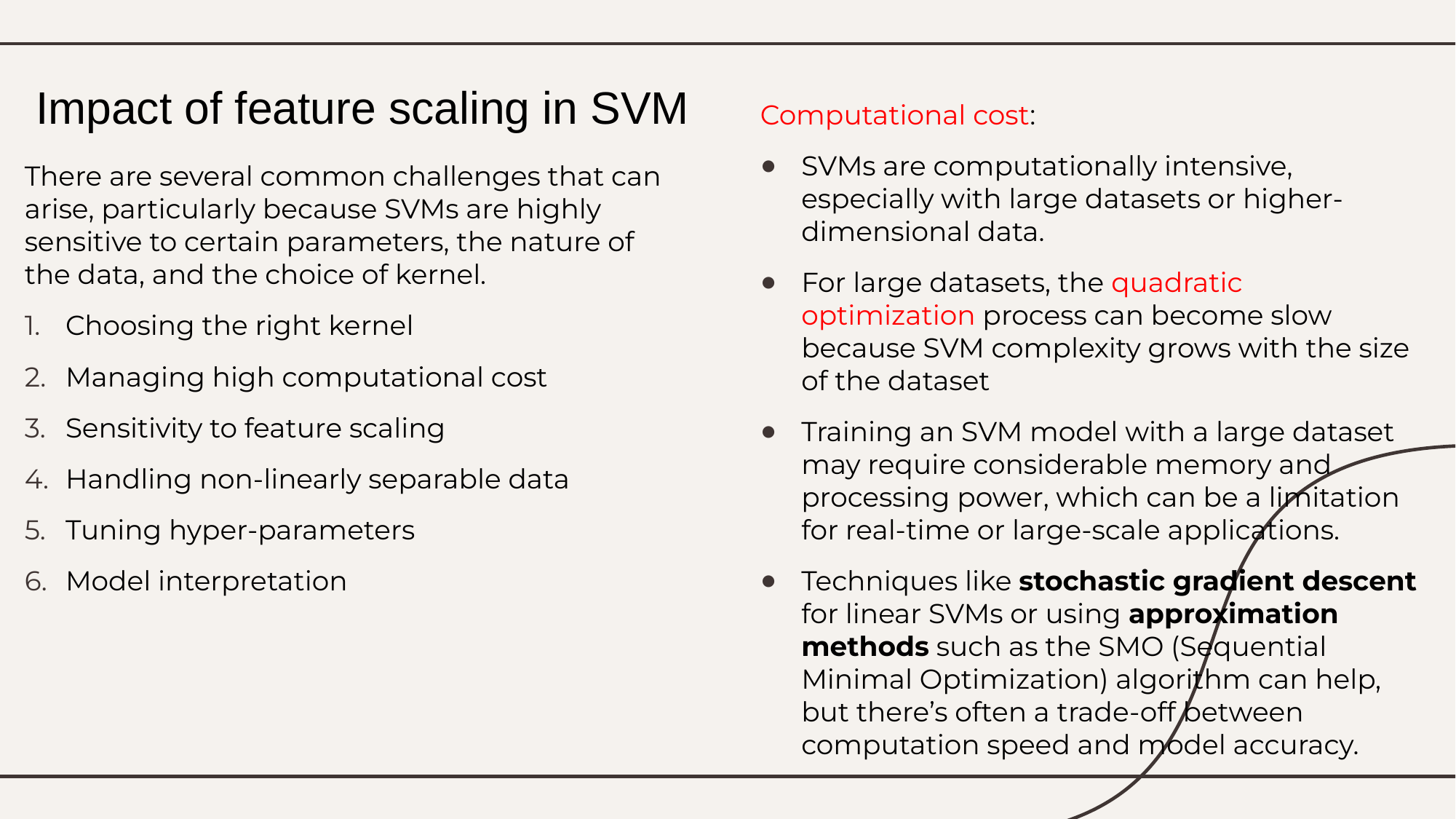

# Impact of feature scaling in SVM
Computational cost:
SVMs are computationally intensive, especially with large datasets or higher-dimensional data.
For large datasets, the quadratic optimization process can become slow because SVM complexity grows with the size of the dataset
Training an SVM model with a large dataset may require considerable memory and processing power, which can be a limitation for real-time or large-scale applications.
Techniques like stochastic gradient descent for linear SVMs or using approximation methods such as the SMO (Sequential Minimal Optimization) algorithm can help, but there’s often a trade-off between computation speed and model accuracy.
There are several common challenges that can arise, particularly because SVMs are highly sensitive to certain parameters, the nature of the data, and the choice of kernel.
Choosing the right kernel
Managing high computational cost
Sensitivity to feature scaling
Handling non-linearly separable data
Tuning hyper-parameters
Model interpretation